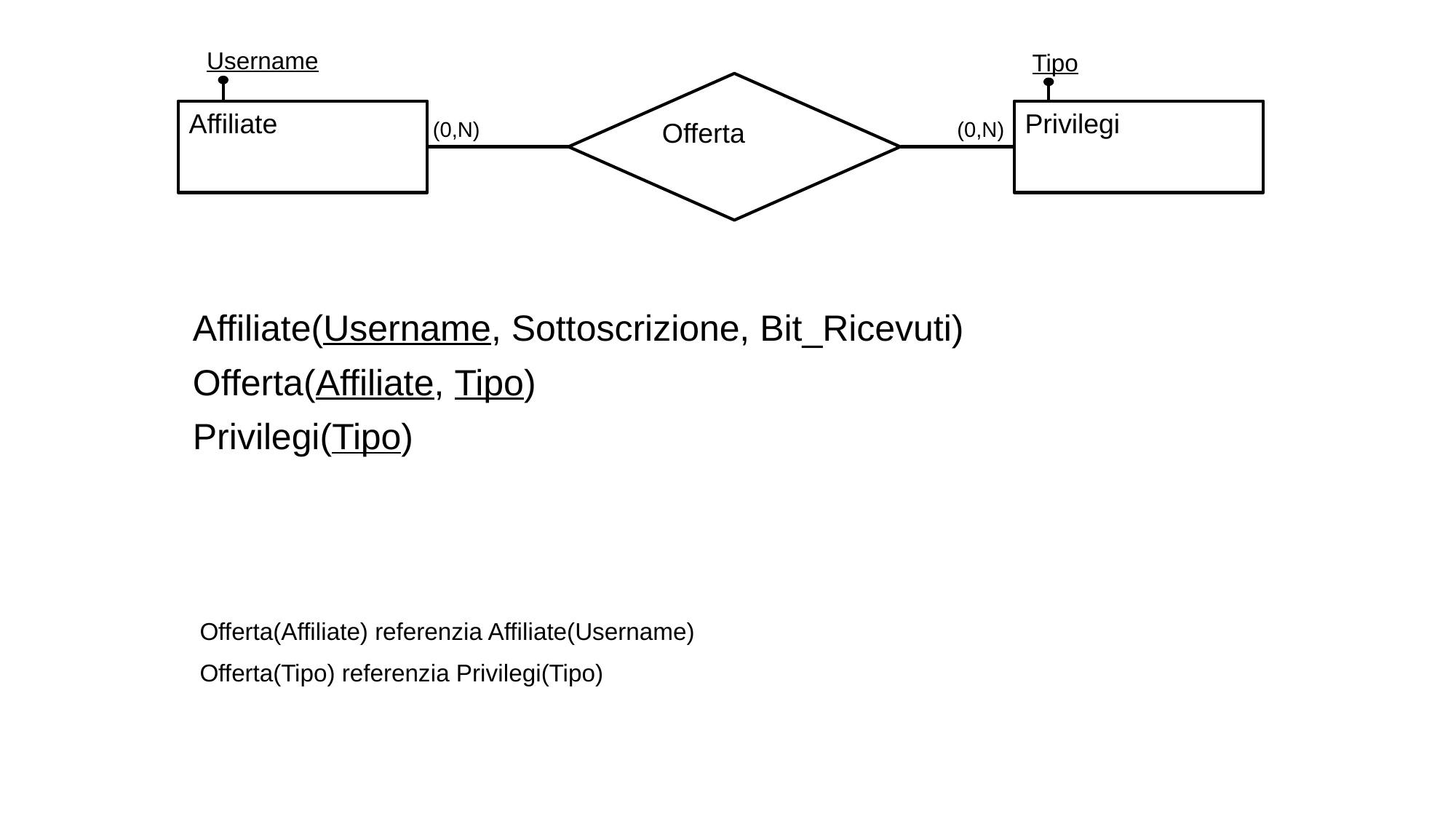

Username

Tipo

Offerta
Affiliate
Privilegi
(0,N)
(0,N)

Affiliate(Username, Sottoscrizione, Bit_Ricevuti)
Offerta(Affiliate, Tipo)
Privilegi(Tipo)
Offerta(Affiliate) referenzia Affiliate(Username)
Offerta(Tipo) referenzia Privilegi(Tipo)